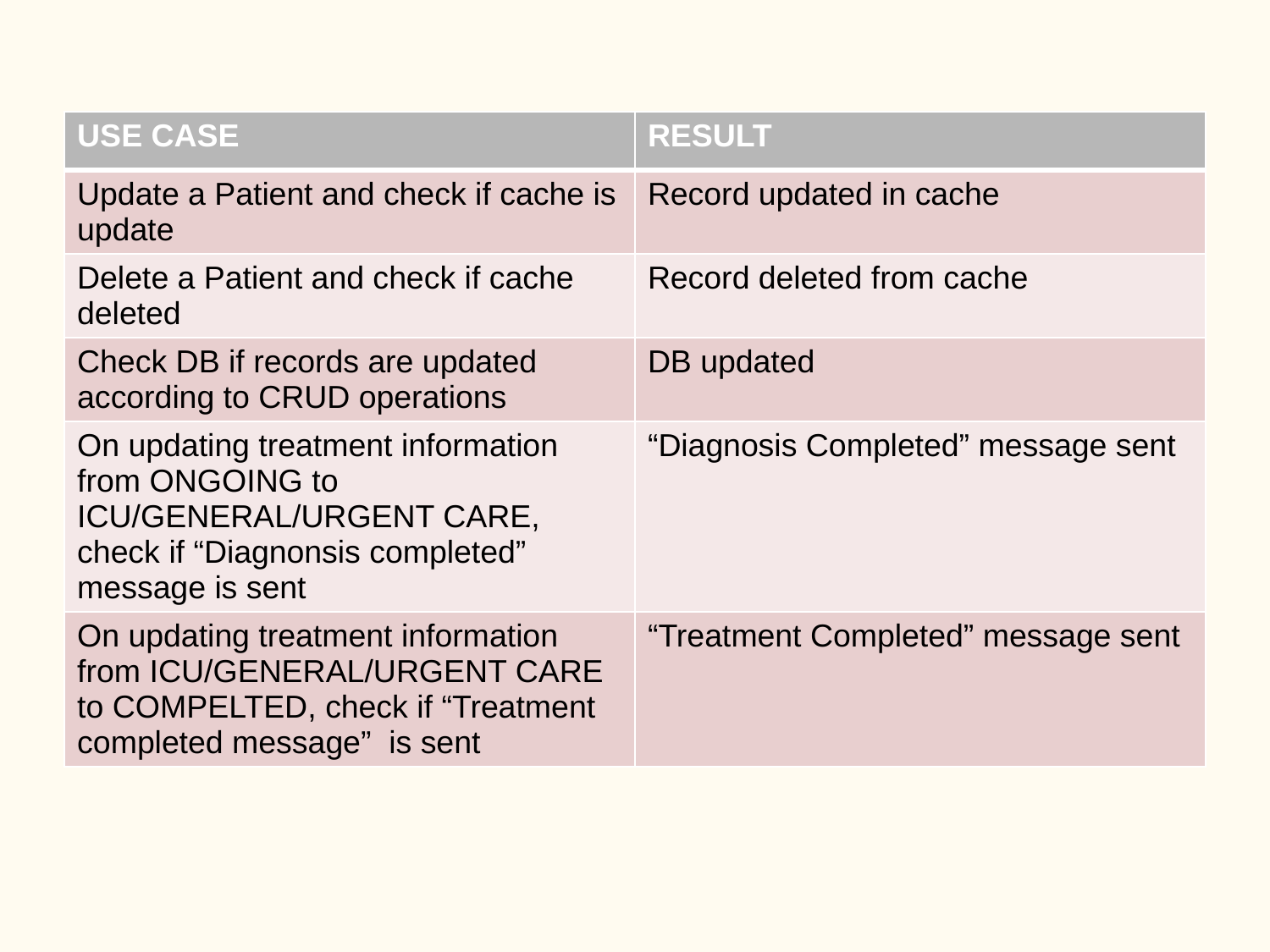

| USE CASE | RESULT |
| --- | --- |
| Update a Patient and check if cache is update | Record updated in cache |
| Delete a Patient and check if cache deleted | Record deleted from cache |
| Check DB if records are updated according to CRUD operations | DB updated |
| On updating treatment information from ONGOING to ICU/GENERAL/URGENT CARE, check if “Diagnonsis completed” message is sent | “Diagnosis Completed” message sent |
| On updating treatment information from ICU/GENERAL/URGENT CARE to COMPELTED, check if “Treatment completed message” is sent | “Treatment Completed” message sent |